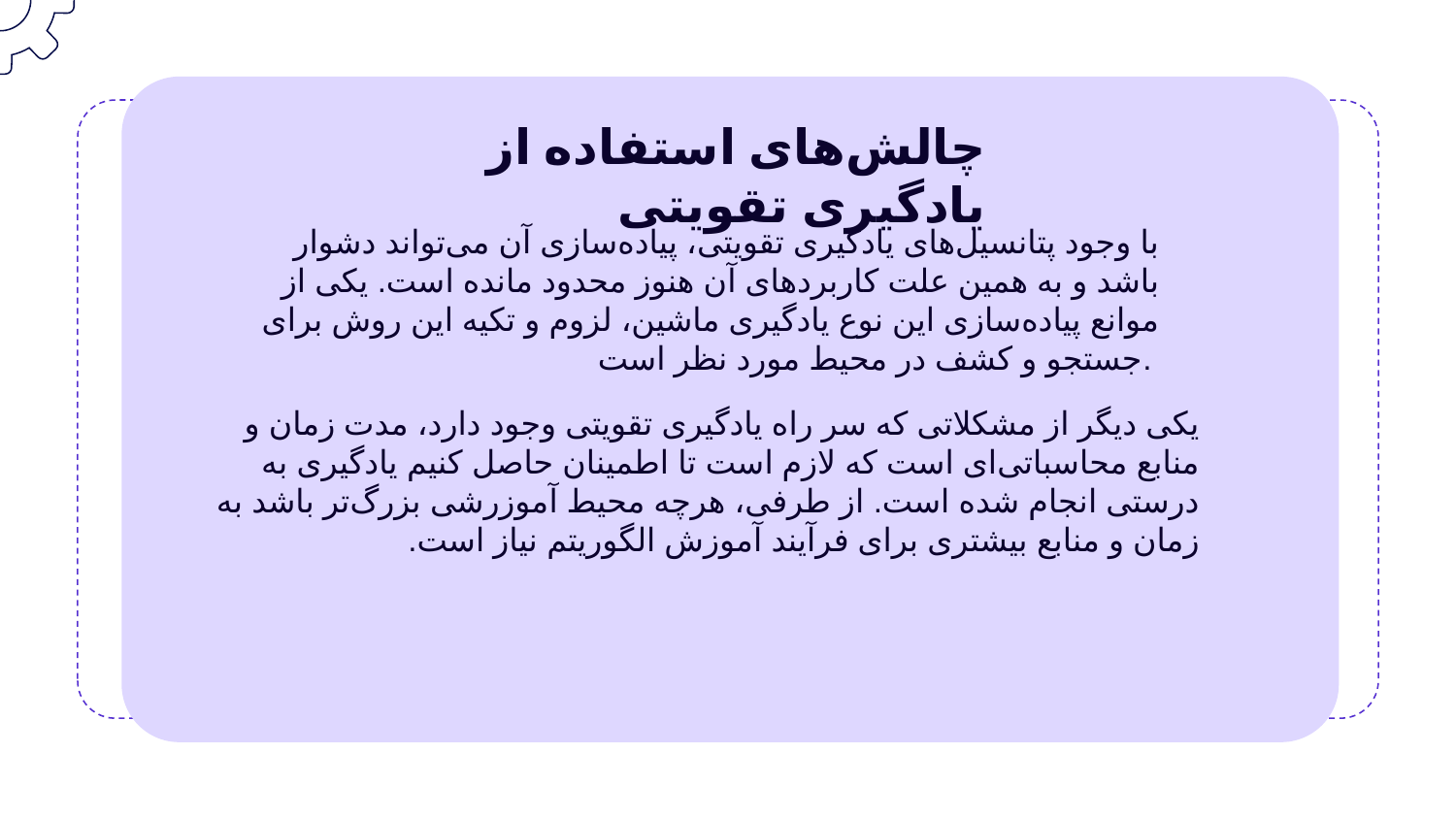

چالش‌های استفاده از یادگیری تقویتی

با وجود پتانسیل‌های یادگیری تقویتی، پیاده‌سازی آن می‌تواند دشوار باشد و به همین علت کاربردهای آن هنوز محدود مانده است. یکی از موانع پیاده‌سازی این نوع یادگیری ماشین، لزوم و تکیه این روش برای جستجو و کشف در محیط مورد نظر است.
یکی دیگر از مشکلاتی که سر راه یادگیری تقویتی وجود دارد، مدت زمان و منابع محاسباتی‌ای است که لازم است تا اطمینان حاصل کنیم یادگیری به درستی انجام شده است. از طرفی، هرچه محیط آموزرشی بزرگ‌تر باشد به زمان و منابع بیشتری برای فرآیند آموزش الگوریتم نیاز است.